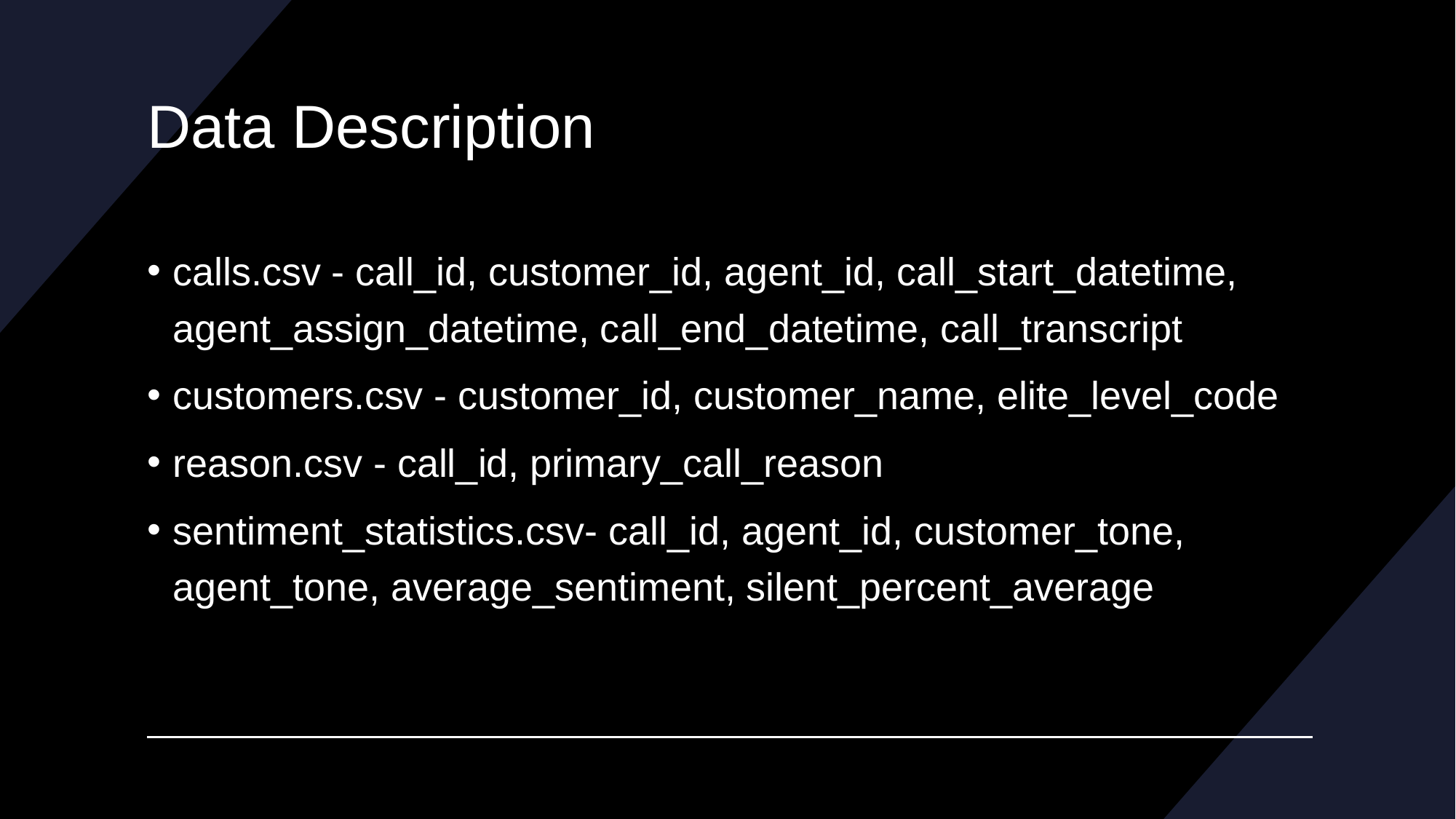

# Data Description
calls.csv - call_id, customer_id, agent_id, call_start_datetime, agent_assign_datetime, call_end_datetime, call_transcript
customers.csv - customer_id, customer_name, elite_level_code
reason.csv - call_id, primary_call_reason
sentiment_statistics.csv- call_id, agent_id, customer_tone, agent_tone, average_sentiment, silent_percent_average